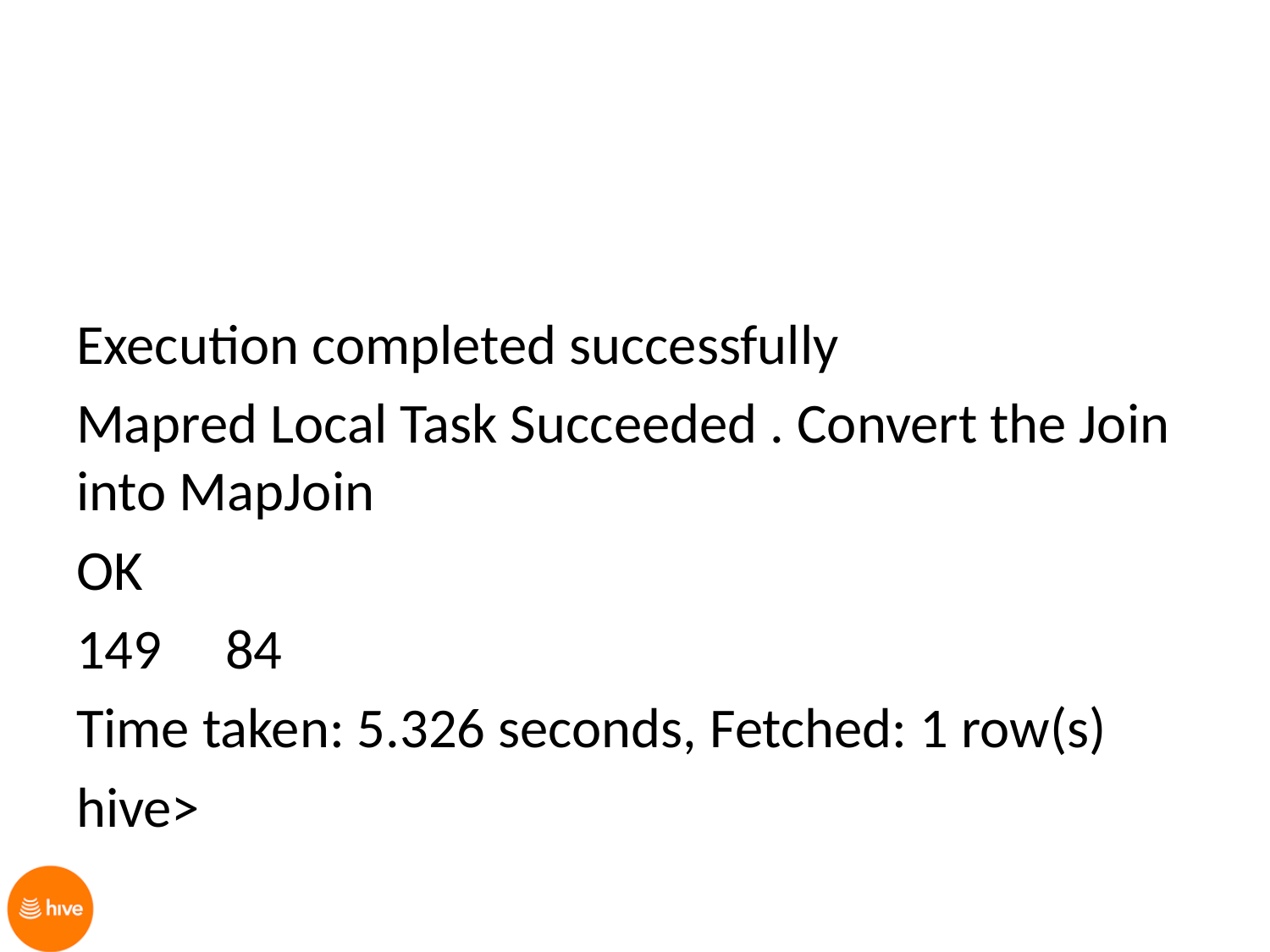

Execution completed successfully
Mapred Local Task Succeeded . Convert the Join into MapJoin
OK
149     84
Time taken: 5.326 seconds, Fetched: 1 row(s)
hive>